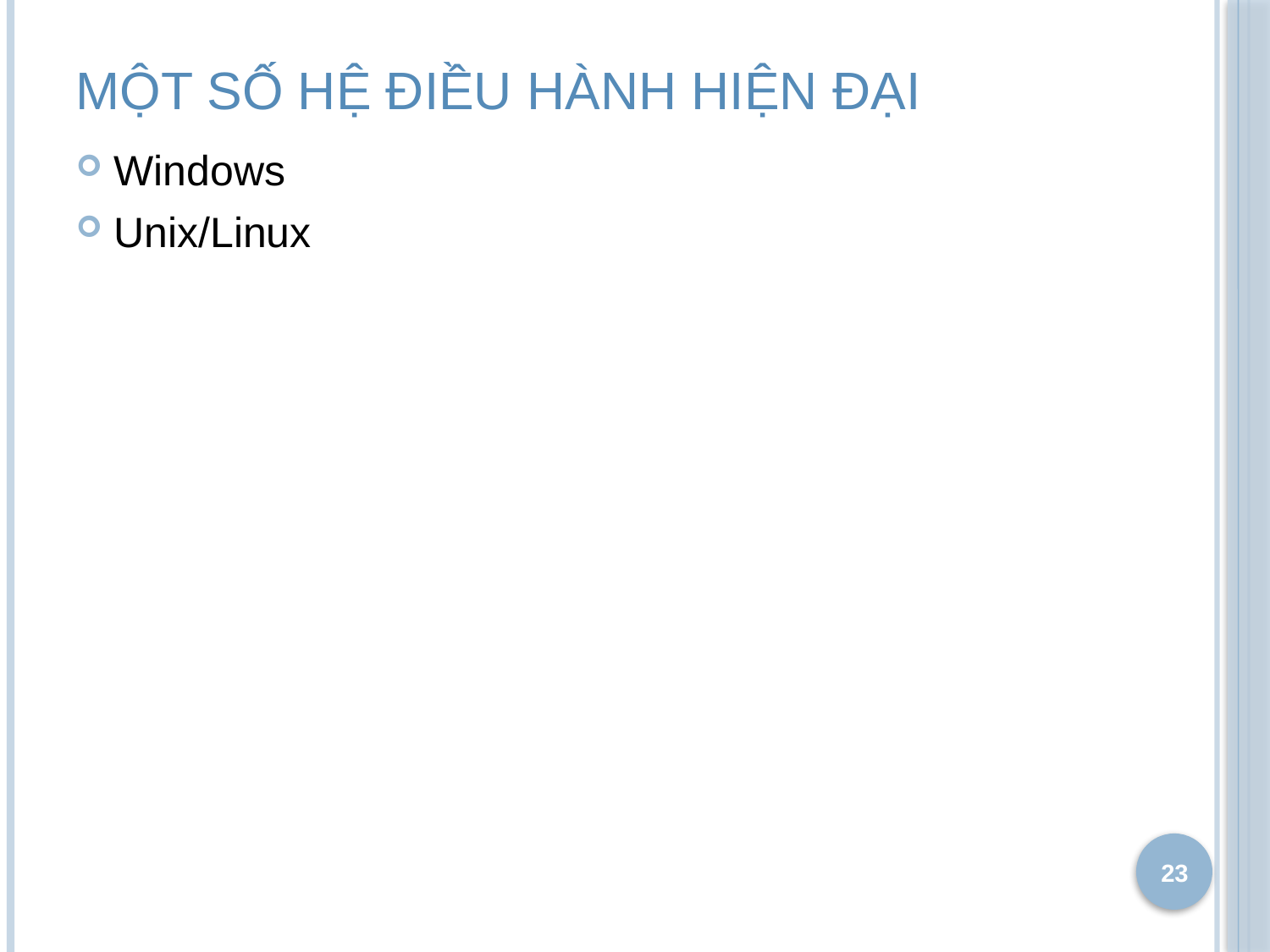

# Một số hệ điều hành hiện đại
Windows
Unix/Linux
23